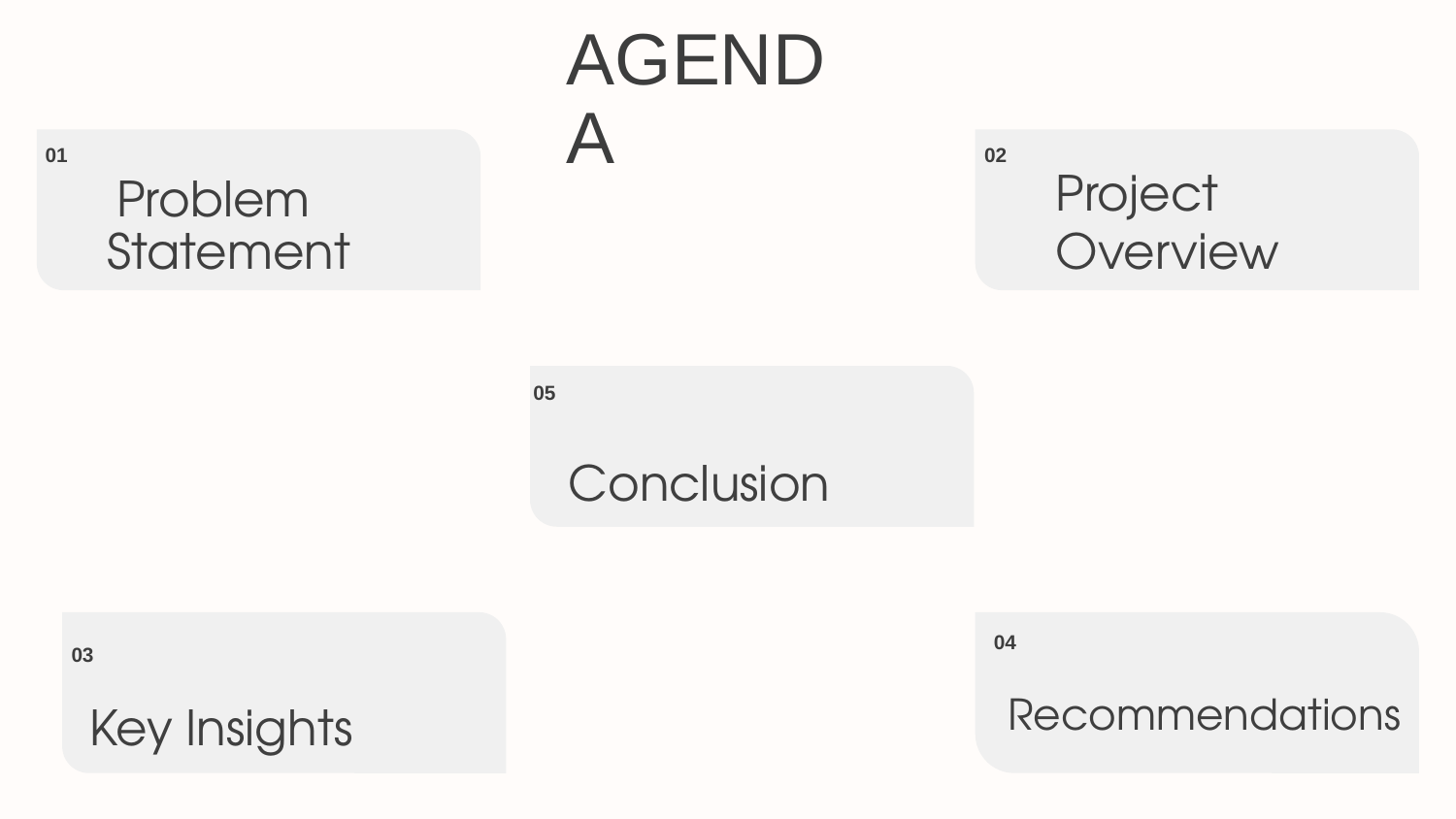

# AGENDA

01
02
 Problem Statement

Project Overview

05
 Conclusion

04
03
 Recommendations
 Key Insights